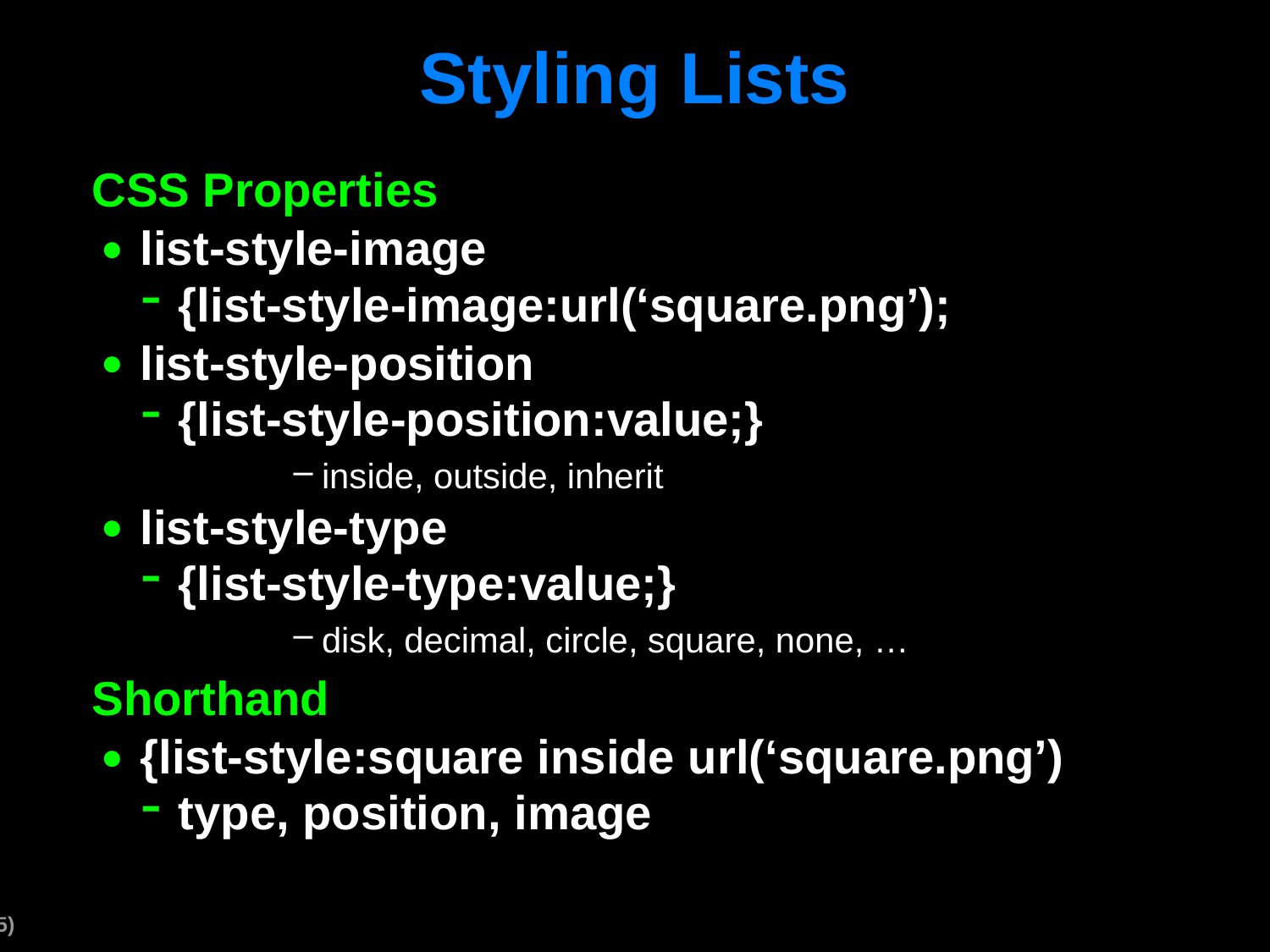

# Styling Lists
CSS Properties
list-style-image
{list-style-image:url(‘square.png’);
list-style-position
{list-style-position:value;}
inside, outside, inherit
list-style-type
{list-style-type:value;}
disk, decimal, circle, square, none, …
Shorthand
{list-style:square inside url(‘square.png’)
type, position, image